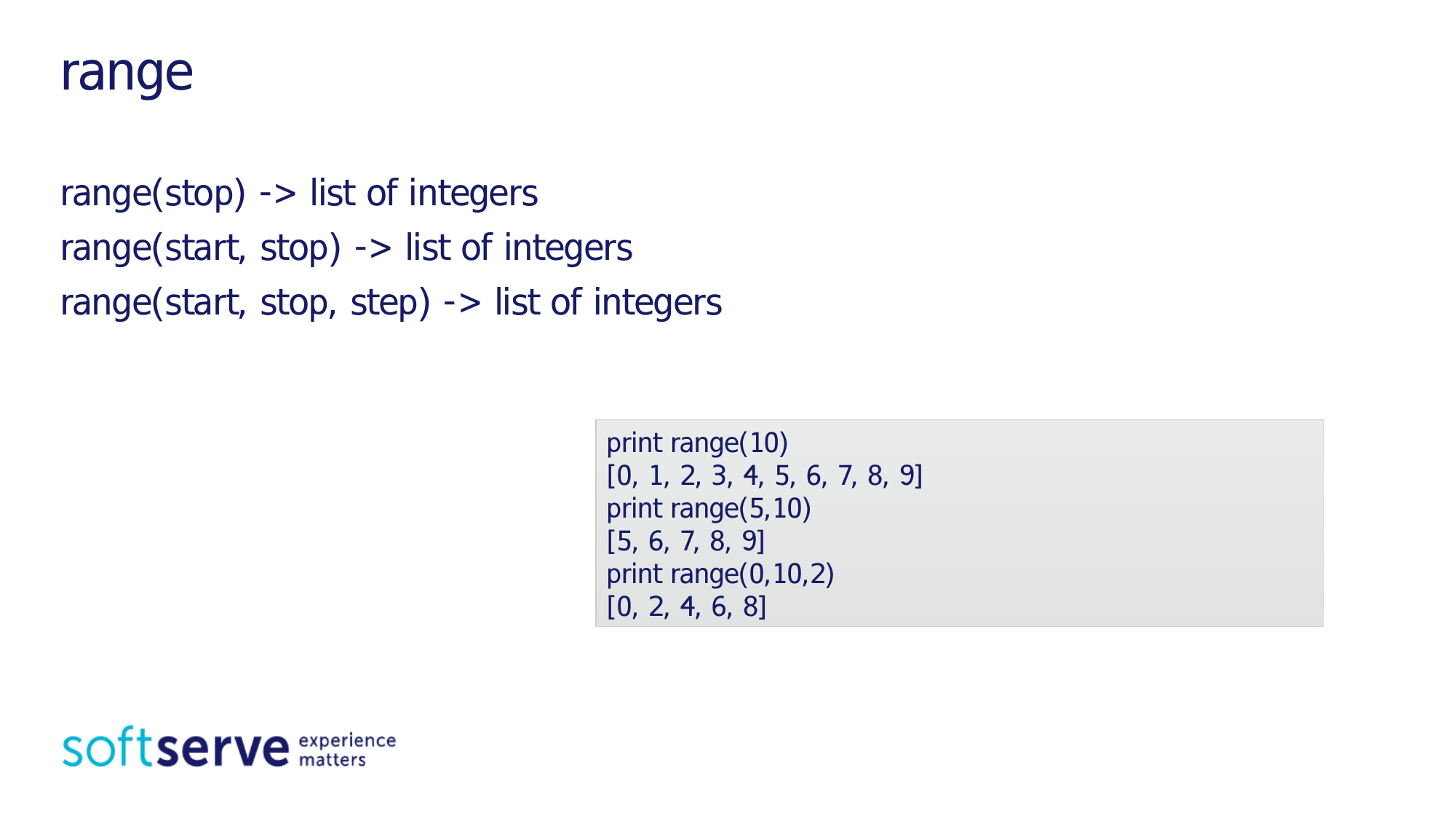

# range
range(stop) -> list of integers
range(start, stop) -> list of integers
range(start, stop, step) -> list of integers

print range(10)
[0, 1, 2, 3, 4, 5, 6, 7, 8, 9]
print range(5,10)
[5, 6, 7, 8, 9]
print range(0,10,2)
[0, 2, 4, 6, 8]